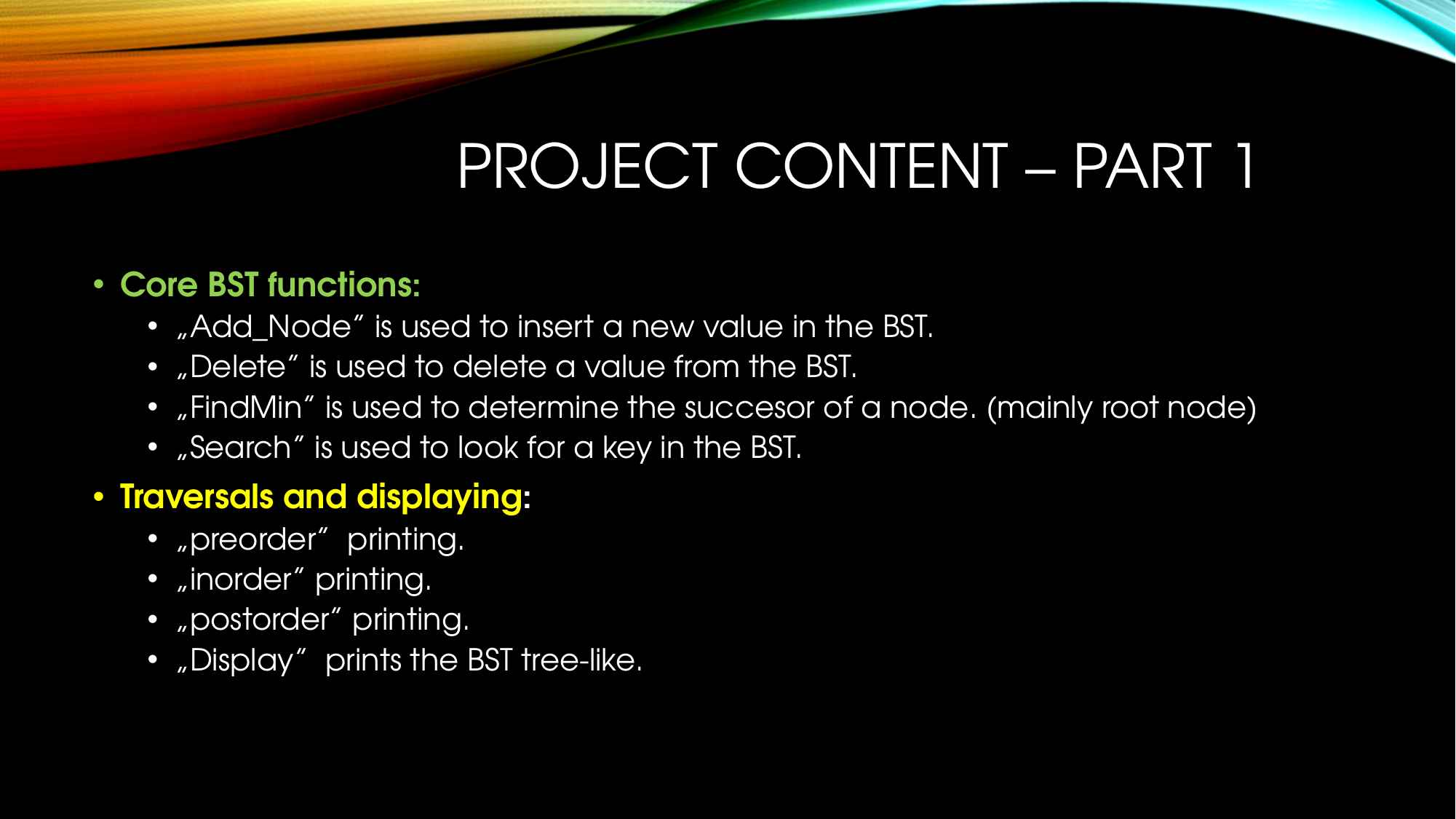

# Project content – part 1
Core BST functions:
„Add_Node” is used to insert a new value in the BST.
„Delete” is used to delete a value from the BST.
„FindMin” is used to determine the succesor of a node. (mainly root node)
„Search” is used to look for a key in the BST.
Traversals and displaying:
„preorder”  printing.
„inorder” printing.
„postorder” printing.
„Display”  prints the BST tree-like.